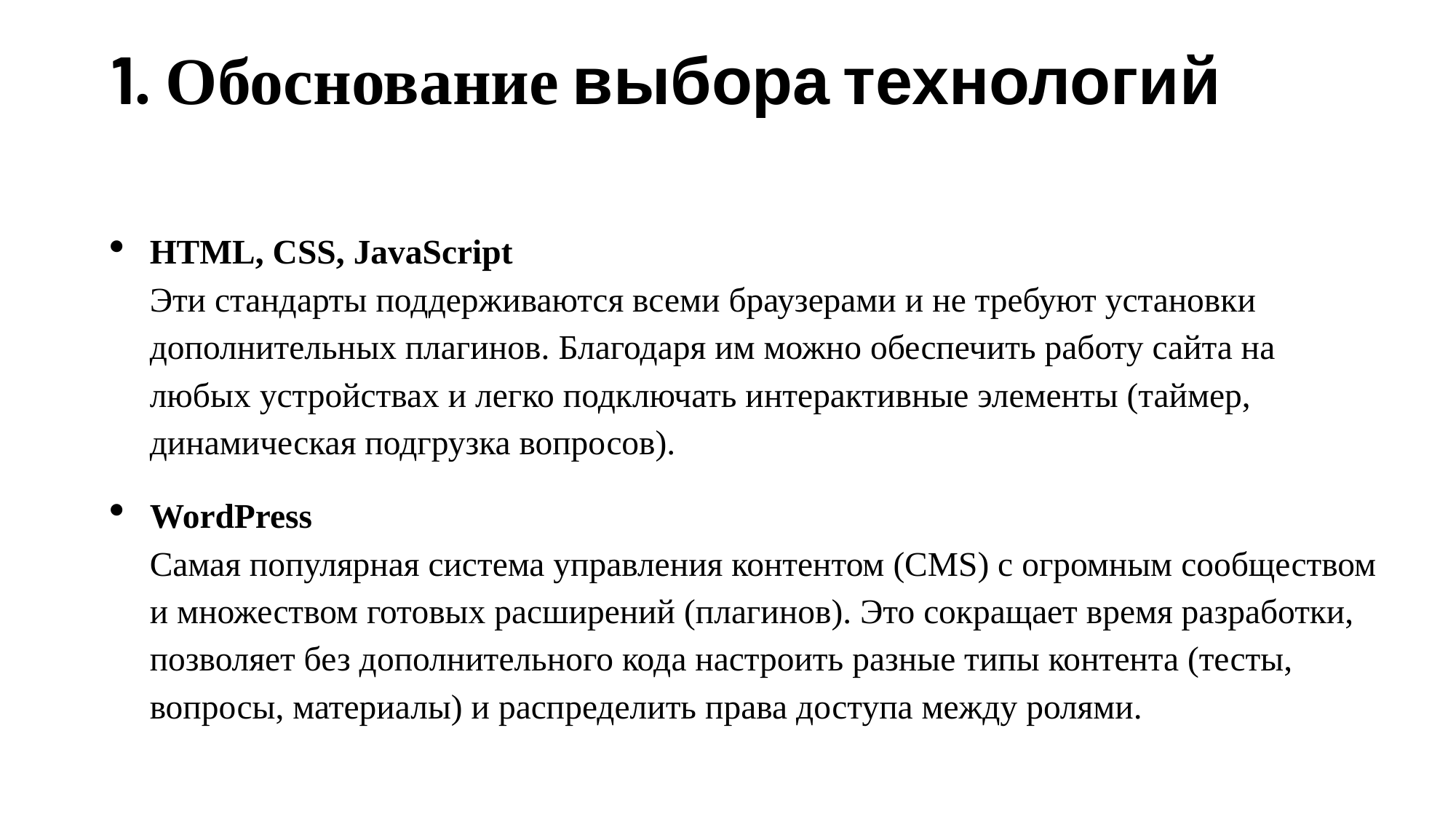

# 1. Обоснование выбора технологий
HTML, CSS, JavaScript
Эти стандарты поддерживаются всеми браузерами и не требуют установки дополнительных плагинов. Благодаря им можно обеспечить работу сайта на любых устройствах и легко подключать интерактивные элементы (таймер, динамическая подгрузка вопросов).
WordPress
Самая популярная система управления контентом (CMS) с огромным сообществом и множеством готовых расширений (плагинов). Это сокращает время разработки, позволяет без дополнительного кода настроить разные типы контента (тесты, вопросы, материалы) и распределить права доступа между ролями.